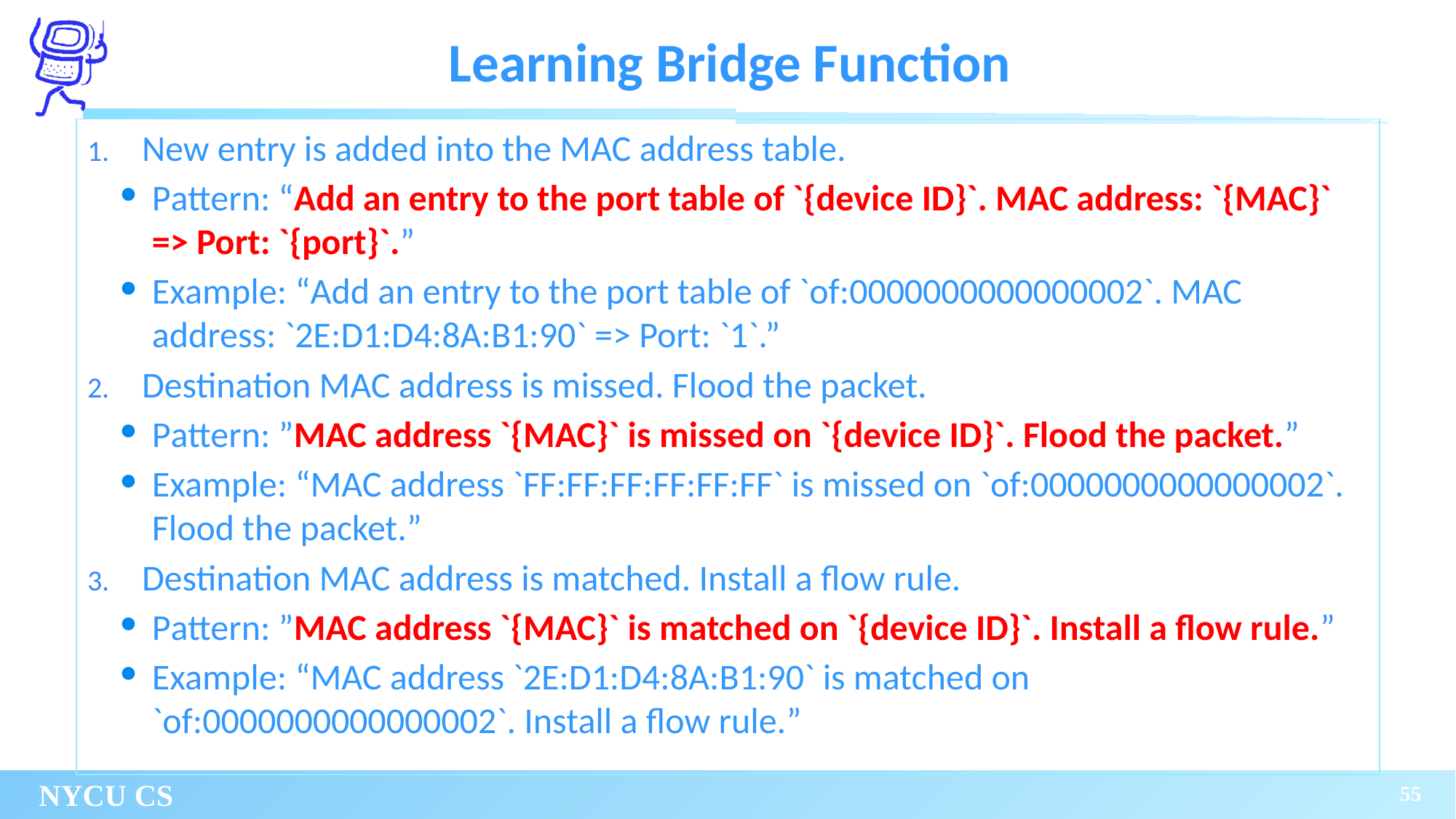

# Learning Bridge Function
New entry is added into the MAC address table.
Pattern: “Add an entry to the port table of `{device ID}`. MAC address: `{MAC}` => Port: `{port}`.”
Example: “Add an entry to the port table of `of:0000000000000002`. MAC address: `2E:D1:D4:8A:B1:90` => Port: `1`.”
Destination MAC address is missed. Flood the packet.
Pattern: ”MAC address `{MAC}` is missed on `{device ID}`. Flood the packet.”
Example: “MAC address `FF:FF:FF:FF:FF:FF` is missed on `of:0000000000000002`. Flood the packet.”
Destination MAC address is matched. Install a flow rule.
Pattern: ”MAC address `{MAC}` is matched on `{device ID}`. Install a flow rule.”
Example: “MAC address `2E:D1:D4:8A:B1:90` is matched on `of:0000000000000002`. Install a flow rule.”
55